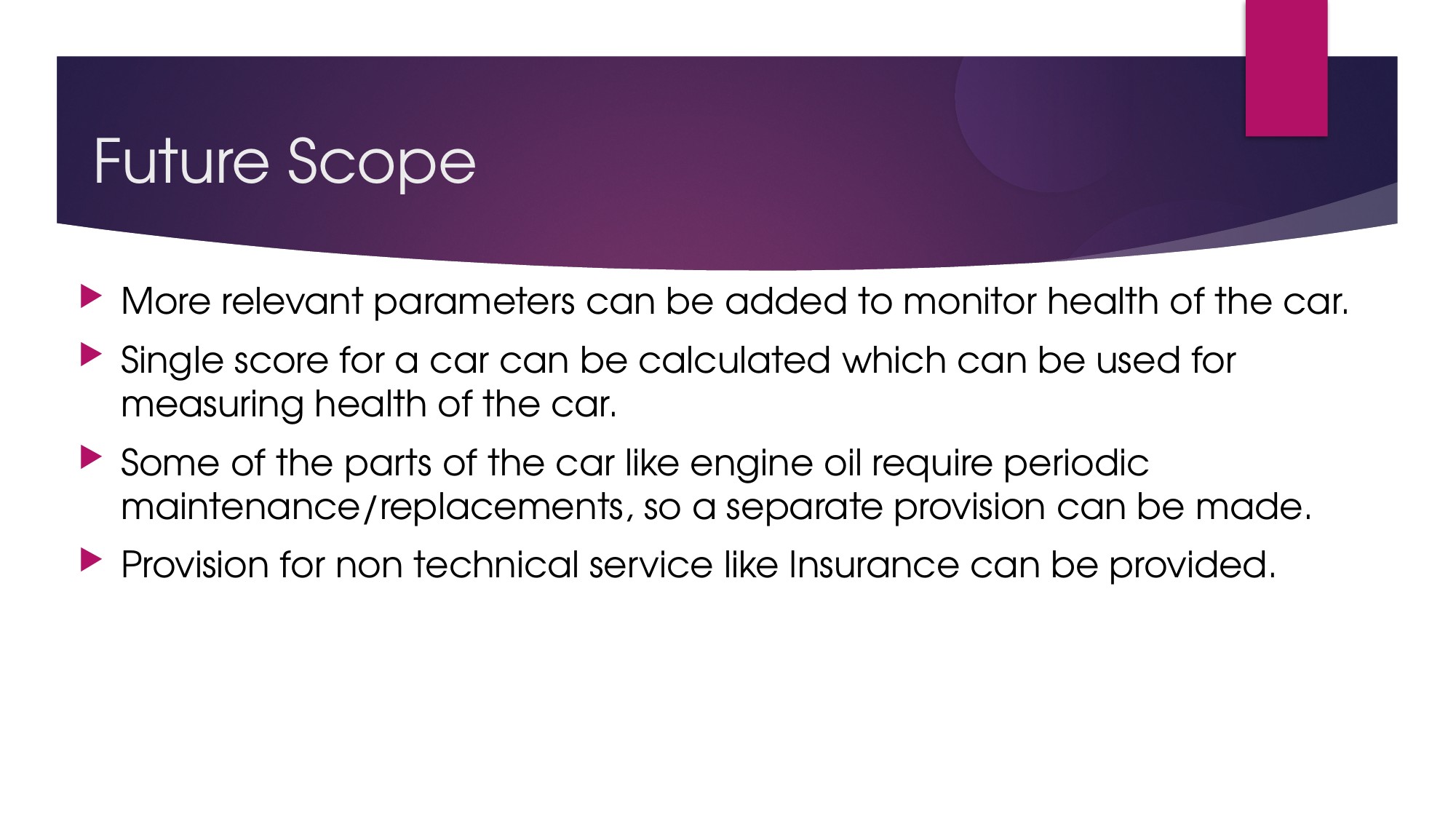

Future Scope
More relevant parameters can be added to monitor health of the car.
Single score for a car can be calculated which can be used for measuring health of the car.
Some of the parts of the car like engine oil require periodic maintenance/replacements, so a separate provision can be made.
Provision for non technical service like Insurance can be provided.